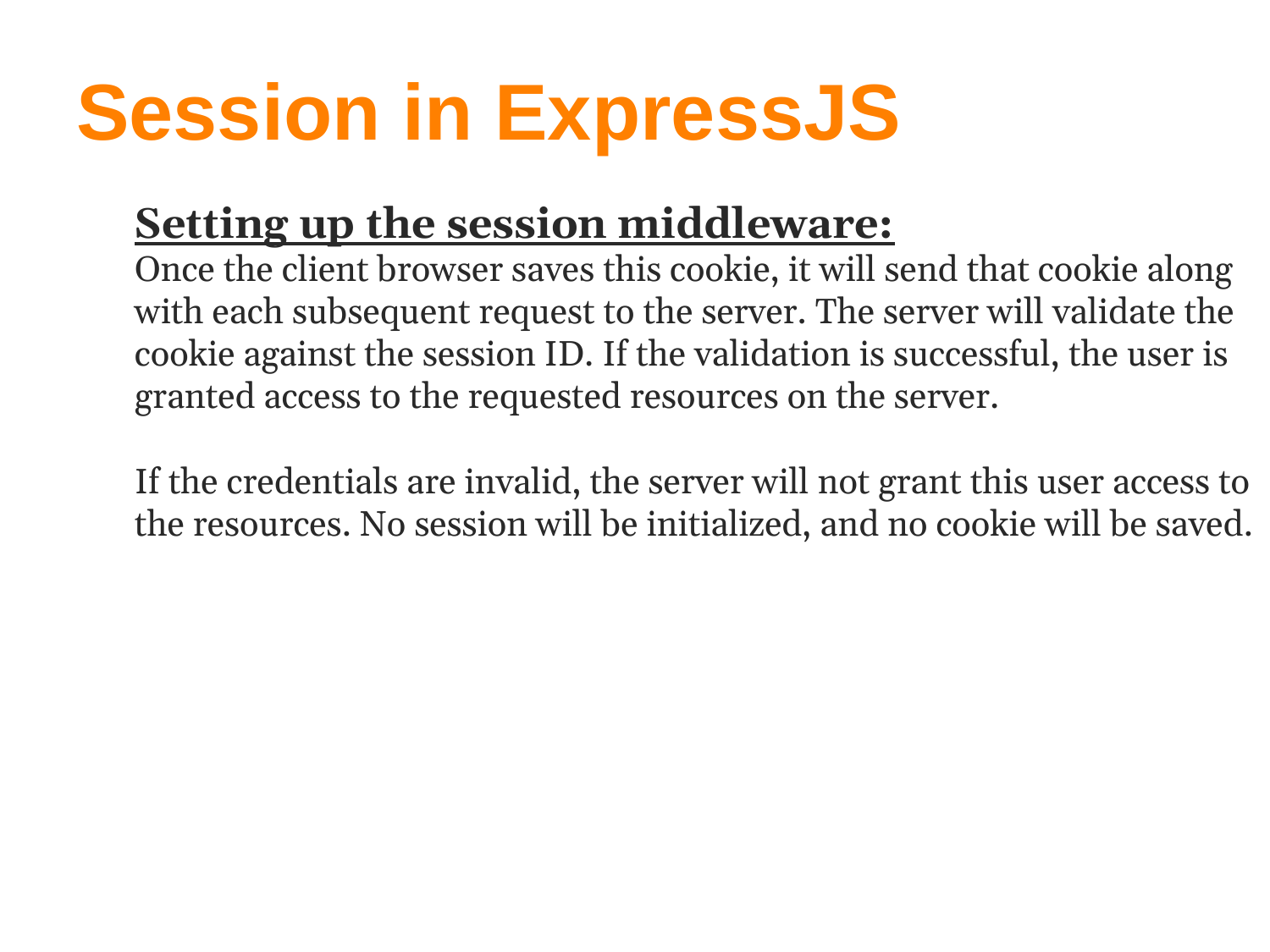

# Session in ExpressJS
Setting up the session middleware:
Once the client browser saves this cookie, it will send that cookie along with each subsequent request to the server. The server will validate the cookie against the session ID. If the validation is successful, the user is granted access to the requested resources on the server.

If the credentials are invalid, the server will not grant this user access to the resources. No session will be initialized, and no cookie will be saved.